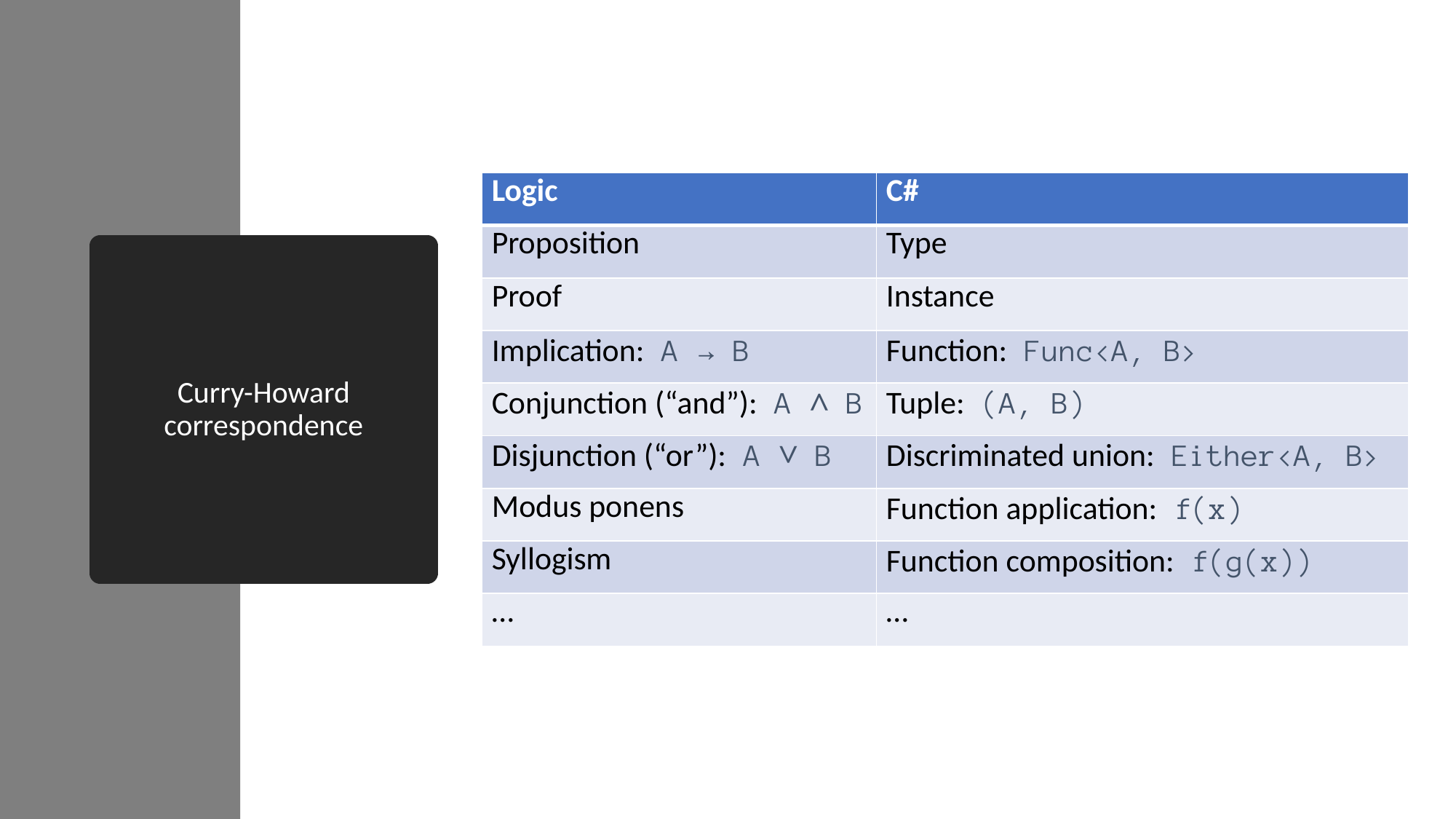

| Logic | C# |
| --- | --- |
| Proposition | Type |
| Proof | Instance |
| Implication: A → B | Function: Func<A, B> |
| Conjunction (“and”): A ∧ B | Tuple: (A, B) |
| Disjunction (“or”): A ∨ B | Discriminated union: Either<A, B> |
| Modus ponens | Function application: f(x) |
| Syllogism | Function composition: f(g(x)) |
| … | … |
# Curry-Howard correspondence